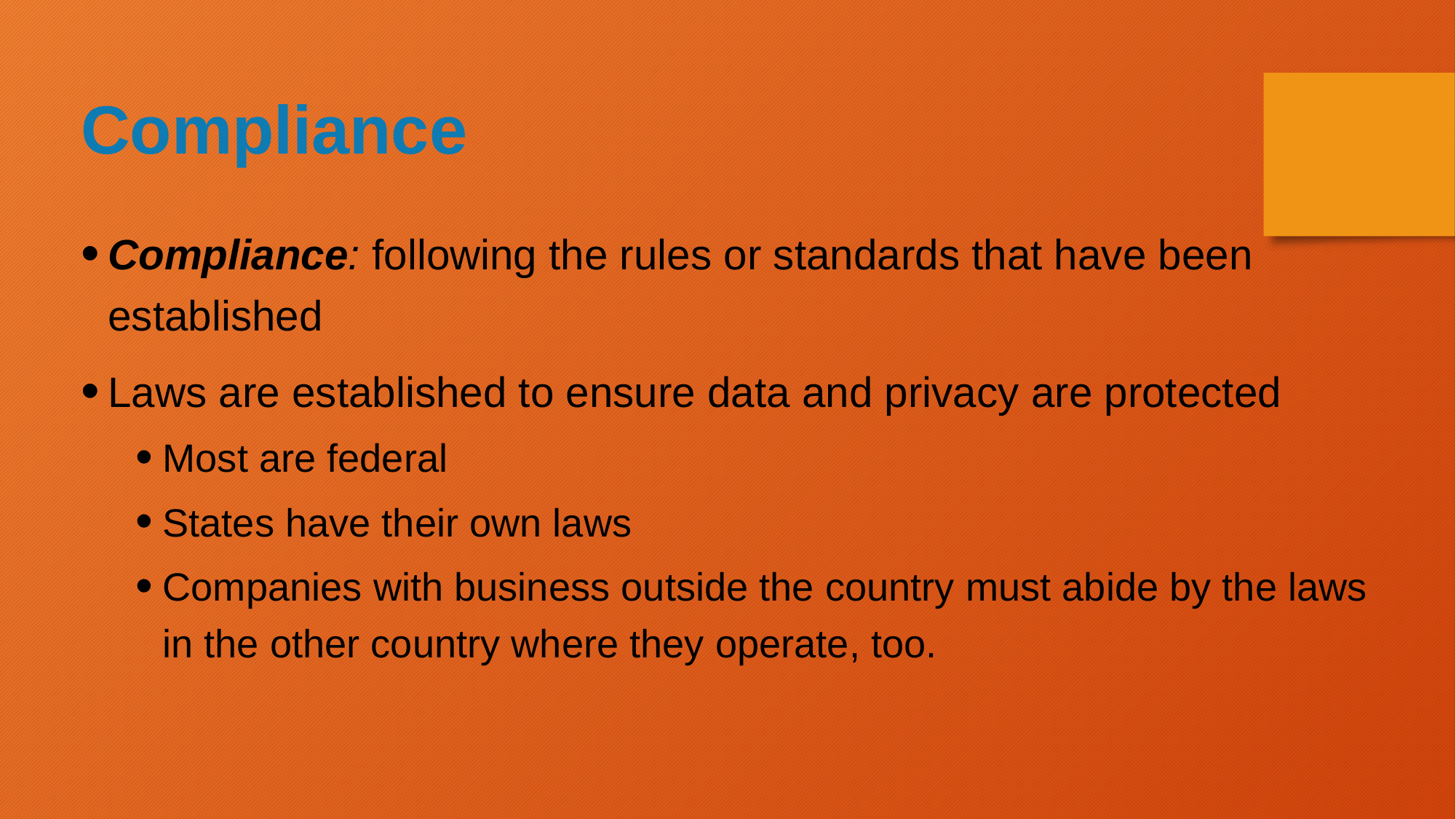

Compliance
Compliance: following the rules or standards that have been established
Laws are established to ensure data and privacy are protected
Most are federal
States have their own laws
Companies with business outside the country must abide by the laws in the other country where they operate, too.